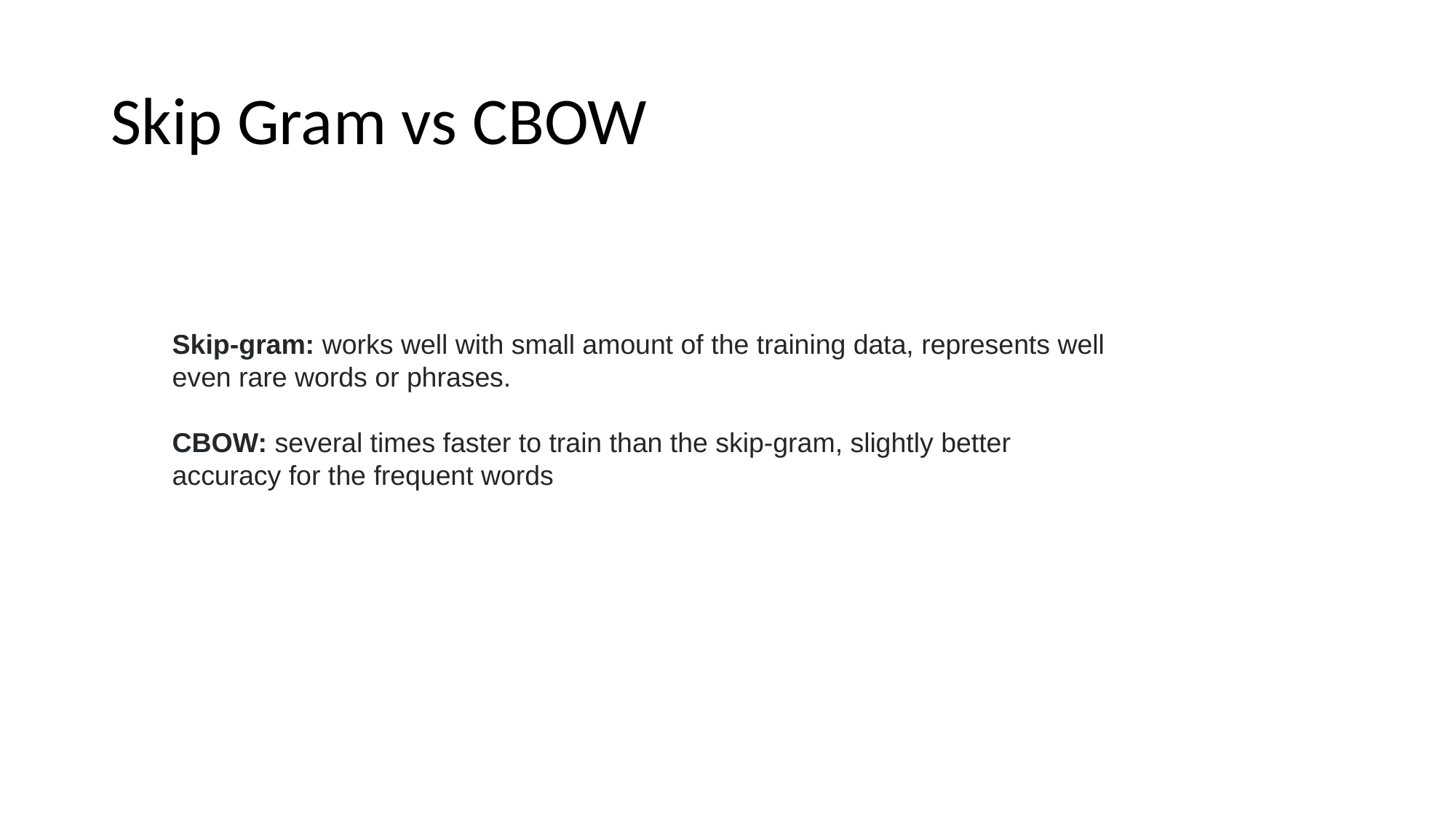

# Skip Gram vs CBOW
Skip-gram: works well with small amount of the training data, represents well even rare words or phrases.

CBOW: several times faster to train than the skip-gram, slightly better accuracy for the frequent words